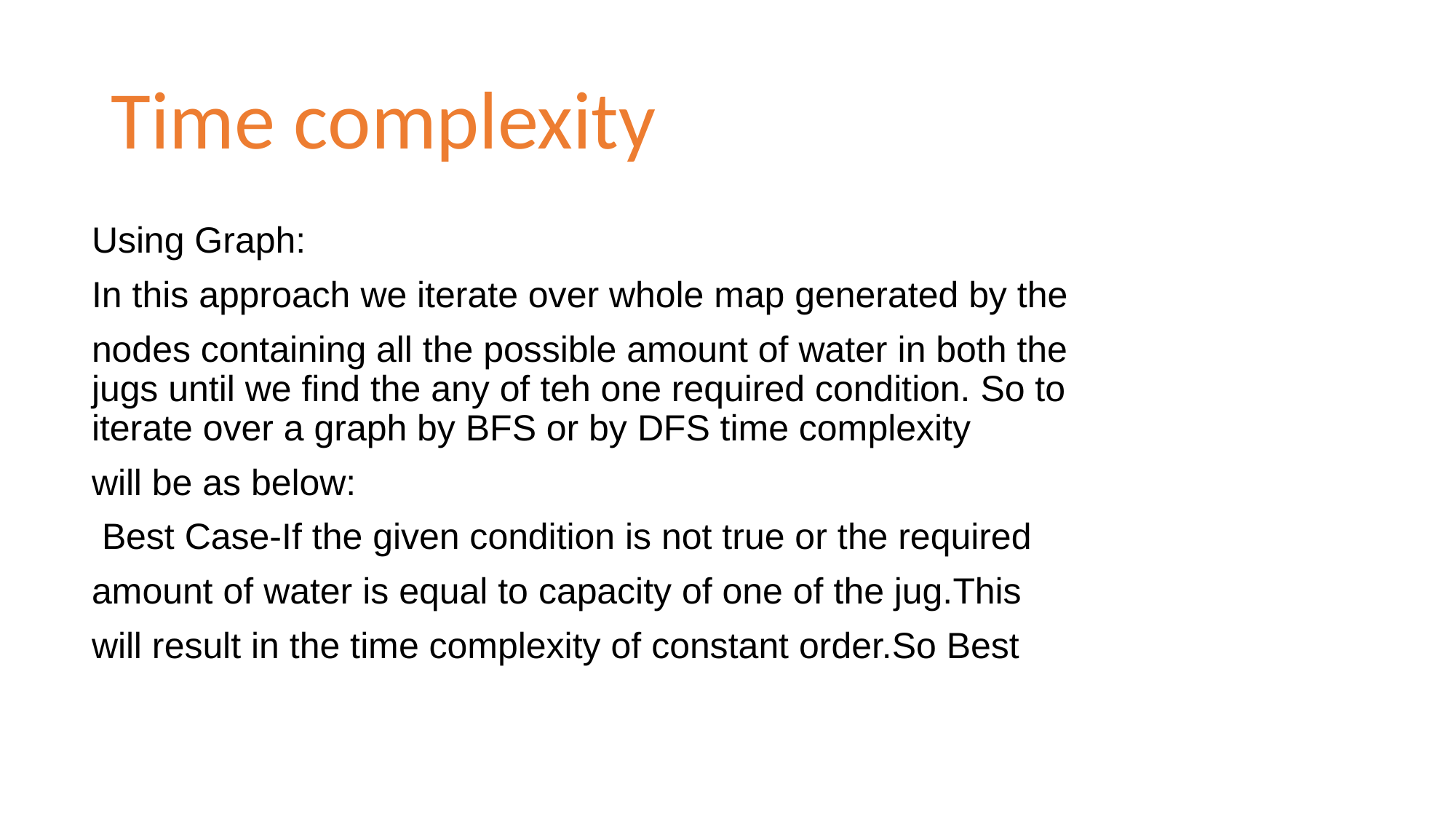

# Time complexity
Using Graph:
In this approach we iterate over whole map generated by the
nodes containing all the possible amount of water in both the jugs until we find the any of teh one required condition. So to iterate over a graph by BFS or by DFS time complexity
will be as below:
 Best Case-If the given condition is not true or the required
amount of water is equal to capacity of one of the jug.This
will result in the time complexity of constant order.So Best